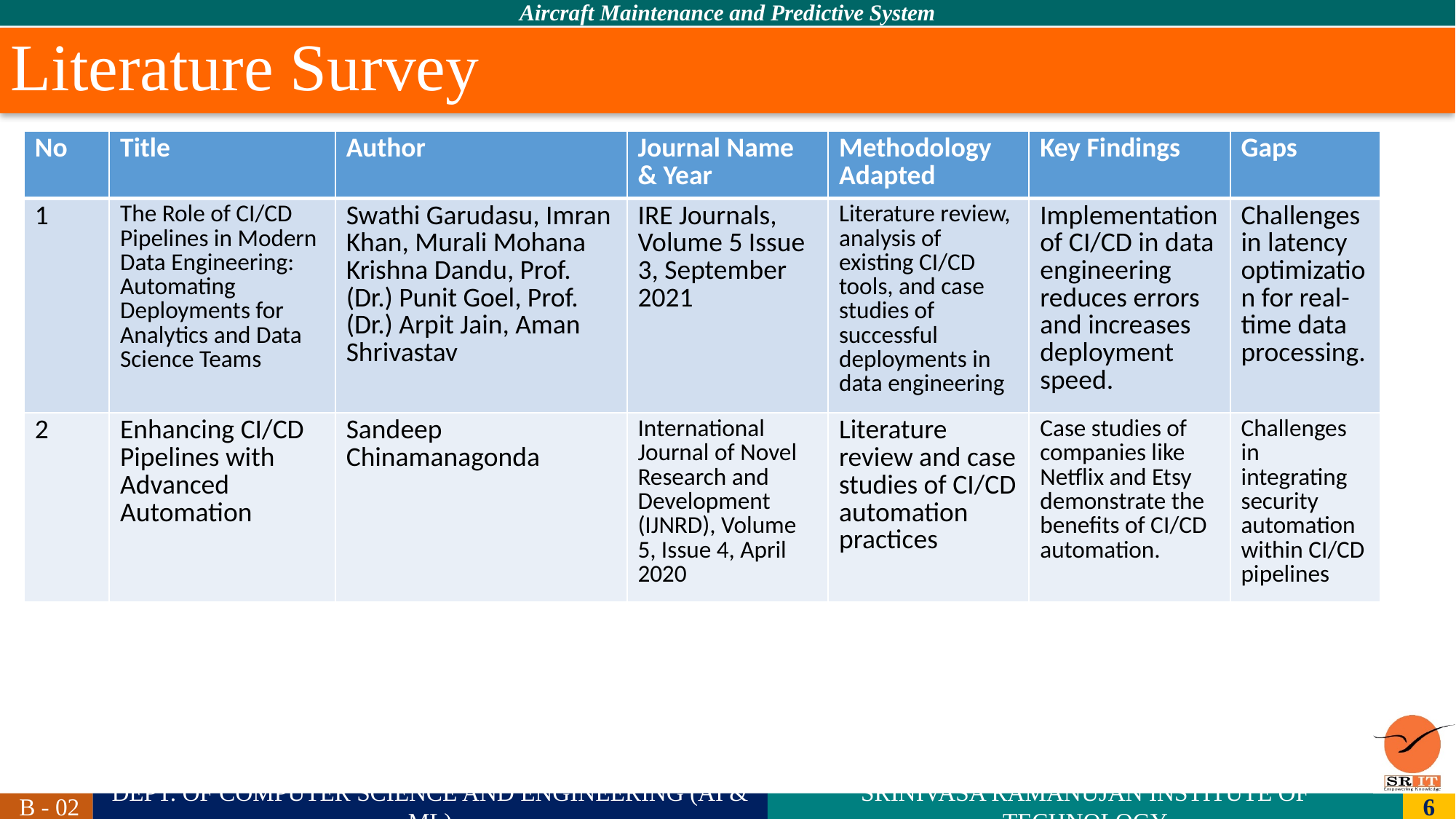

# Literature Survey
| No | Title | Author | Journal Name & Year | Methodology Adapted | Key Findings | Gaps |
| --- | --- | --- | --- | --- | --- | --- |
| 1 | The Role of CI/CD Pipelines in Modern Data Engineering: Automating Deployments for Analytics and Data Science Teams | Swathi Garudasu, Imran Khan, Murali Mohana Krishna Dandu, Prof. (Dr.) Punit Goel, Prof. (Dr.) Arpit Jain, Aman Shrivastav | IRE Journals, Volume 5 Issue 3, September 2021 | Literature review, analysis of existing CI/CD tools, and case studies of successful deployments in data engineering | Implementation of CI/CD in data engineering reduces errors and increases deployment speed. | Challenges in latency optimization for real-time data processing. |
| 2 | Enhancing CI/CD Pipelines with Advanced Automation | Sandeep Chinamanagonda | International Journal of Novel Research and Development (IJNRD), Volume 5, Issue 4, April 2020 | Literature review and case studies of CI/CD automation practices | Case studies of companies like Netflix and Etsy demonstrate the benefits of CI/CD automation. | Challenges in integrating security automation within CI/CD pipelines |